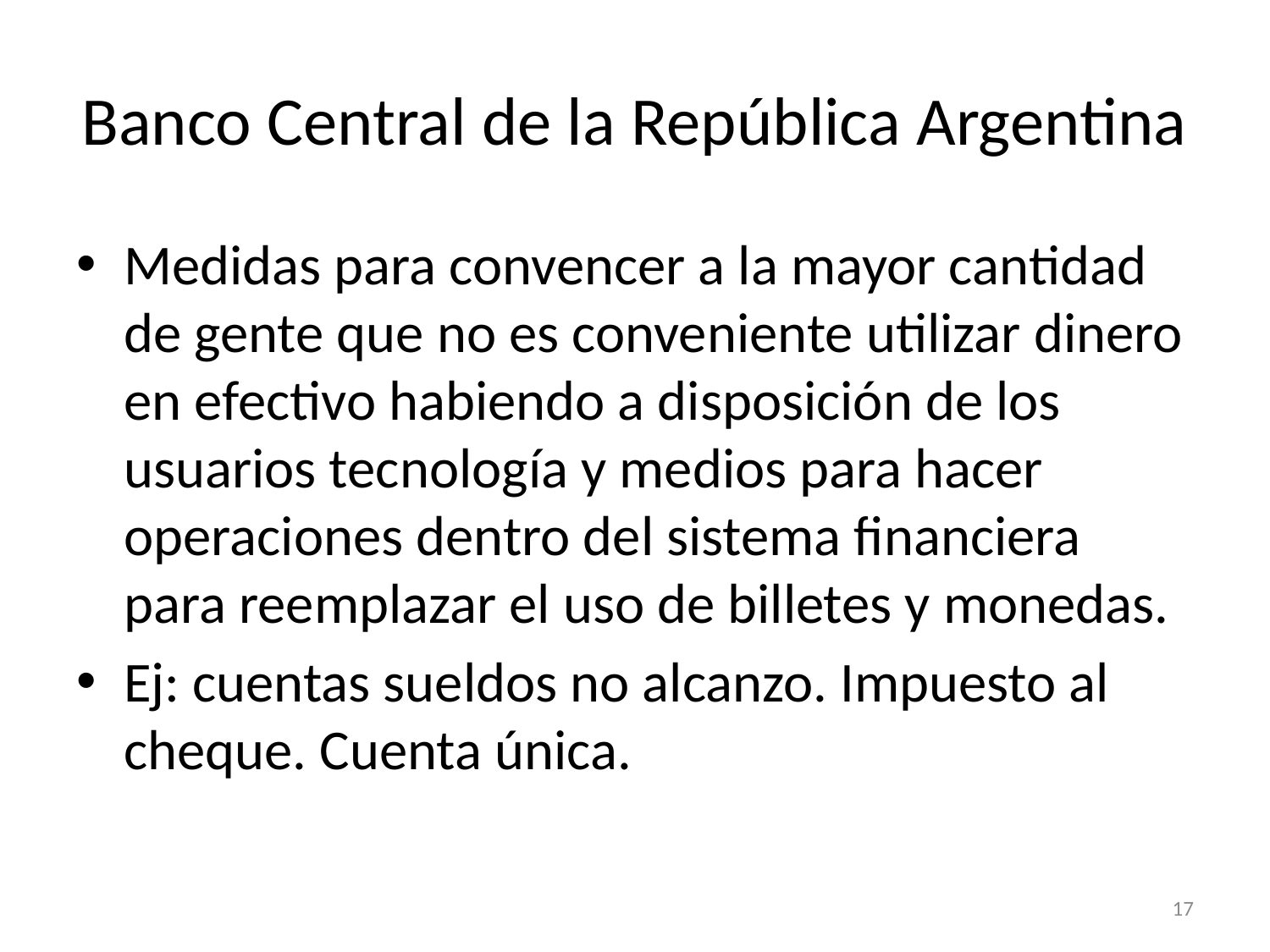

# Banco Central de la República Argentina
Medidas para convencer a la mayor cantidad de gente que no es conveniente utilizar dinero en efectivo habiendo a disposición de los usuarios tecnología y medios para hacer operaciones dentro del sistema financiera para reemplazar el uso de billetes y monedas.
Ej: cuentas sueldos no alcanzo. Impuesto al cheque. Cuenta única.
17